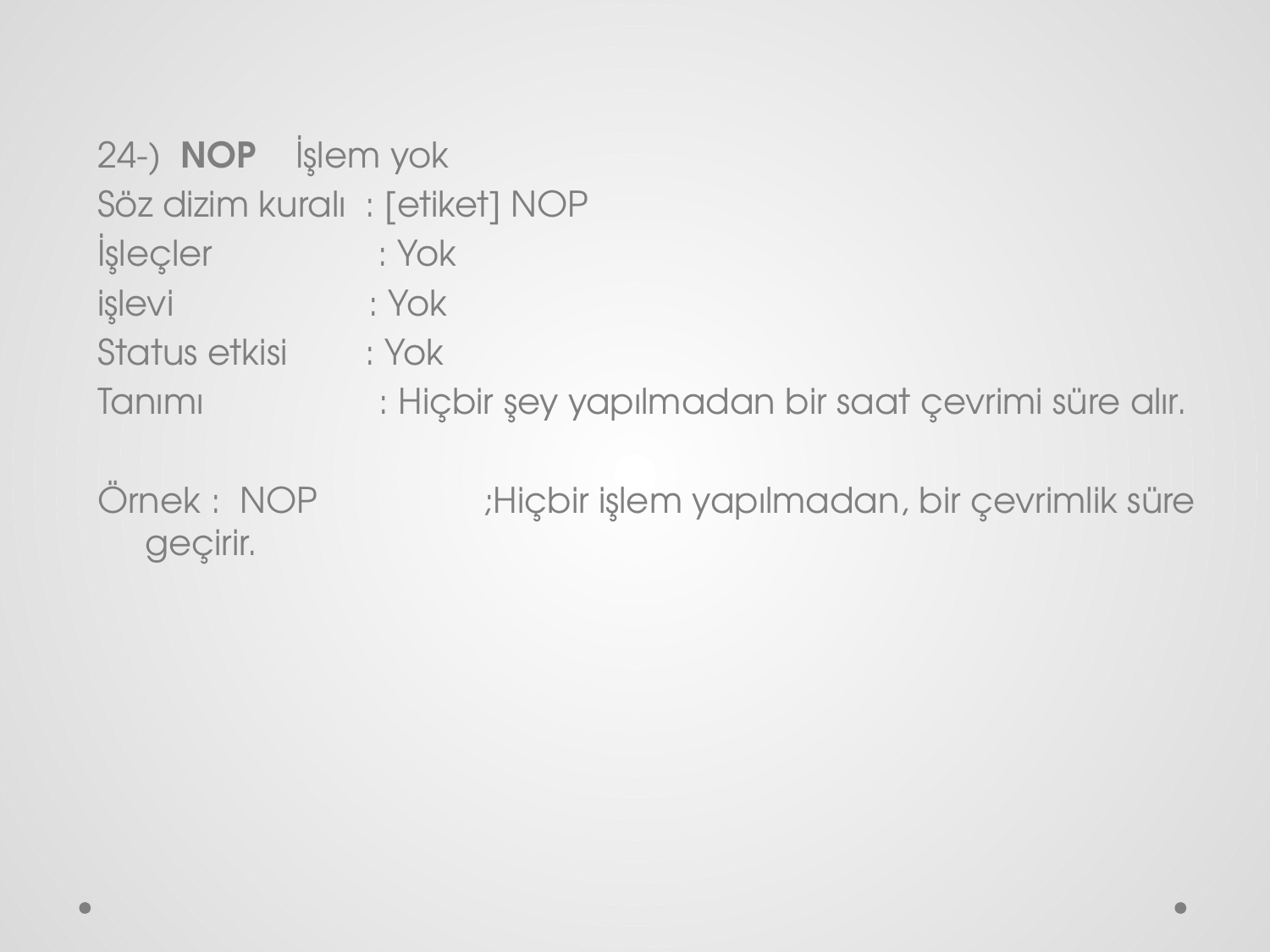

24-)  NOP    İşlem yok
Söz dizim kuralı  : [etiket] NOP
İşleçler                 : Yok
işlevi                    : Yok
Status etkisi        : Yok
Tanımı                  : Hiçbir şey yapılmadan bir saat çevrimi süre alır.

Örnek :  NOP                 ;Hiçbir işlem yapılmadan, bir çevrimlik süre geçirir.